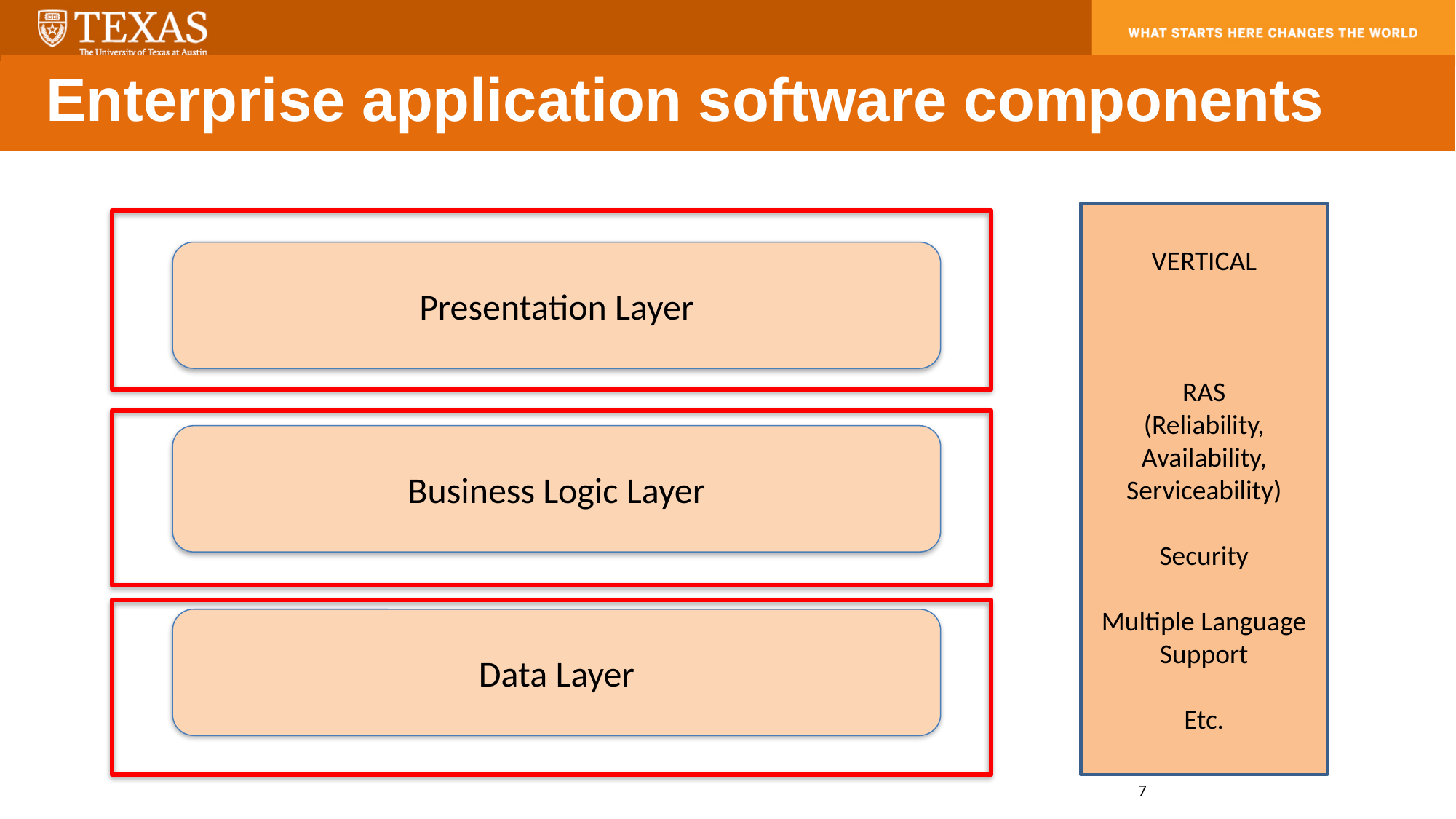

Enterprise application software components

VERTICAL

RAS
(Reliability,
Availability,
Serviceability)

Security

Multiple Language Support

Etc.

Presentation Layer
Business Logic Layer
Data Layer

7